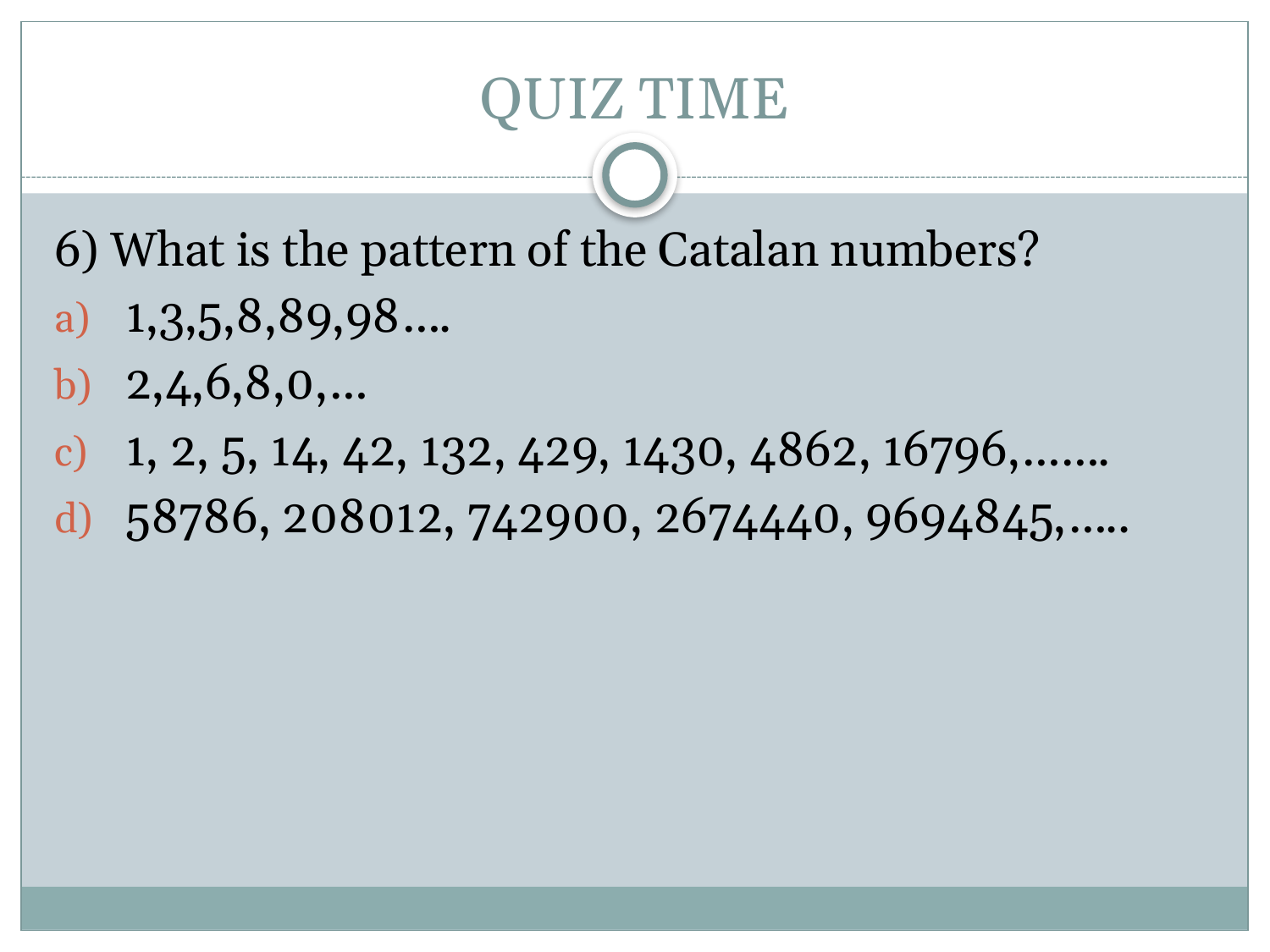

# QUIZ TIME
6) What is the pattern of the Catalan numbers?
1,3,5,8,89,98….
2,4,6,8,0,…
1, 2, 5, 14, 42, 132, 429, 1430, 4862, 16796,…….
58786, 208012, 742900, 2674440, 9694845,…..